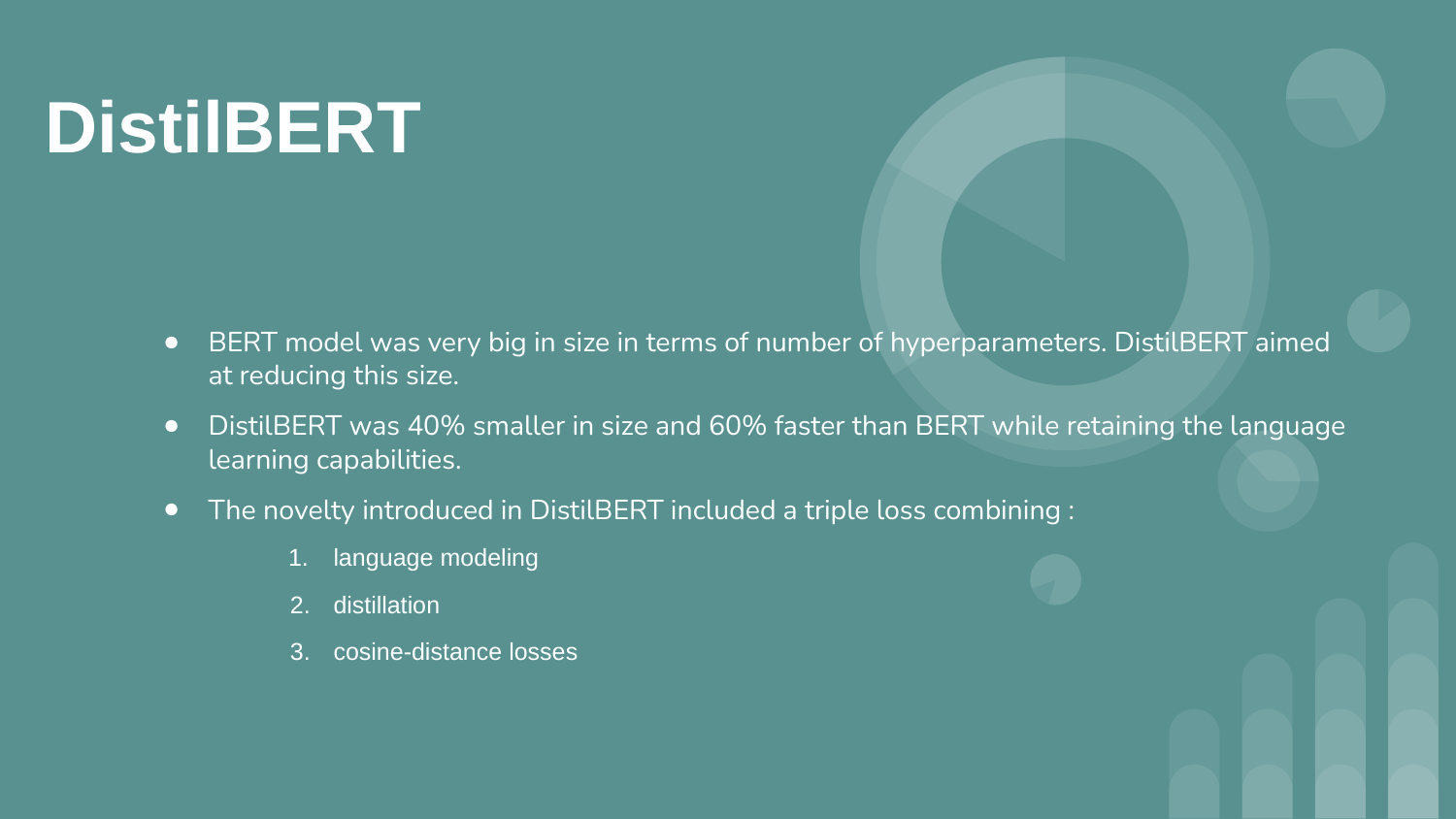

# DistilBERT
BERT model was very big in size in terms of number of hyperparameters. DistilBERT aimed at reducing this size.
DistilBERT was 40% smaller in size and 60% faster than BERT while retaining the language learning capabilities.
The novelty introduced in DistilBERT included a triple loss combining :
language modeling
distillation
cosine-distance losses